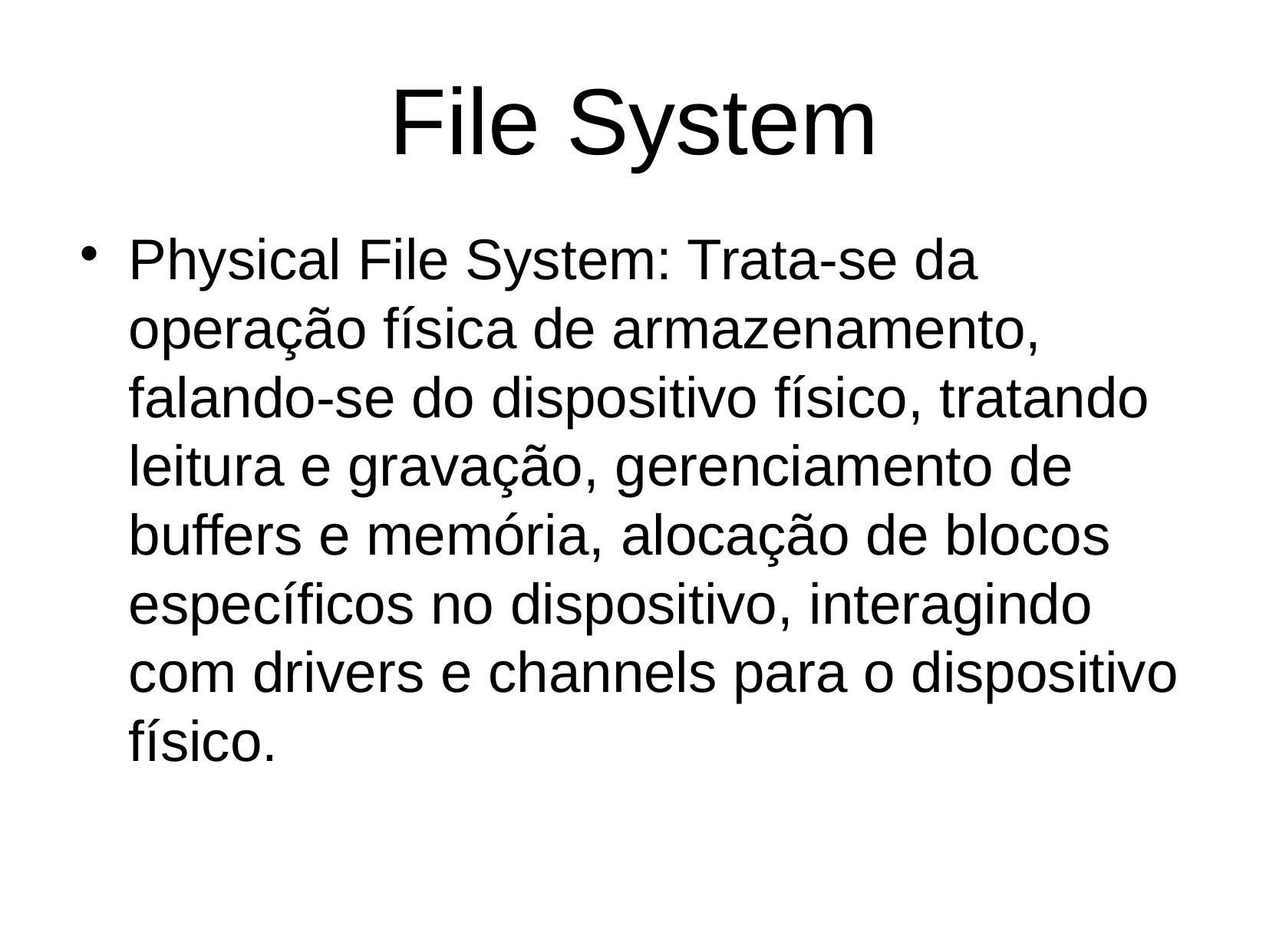

File System
Physical File System: Trata-se da operação física de armazenamento, falando-se do dispositivo físico, tratando leitura e gravação, gerenciamento de buffers e memória, alocação de blocos específicos no dispositivo, interagindo com drivers e channels para o dispositivo físico.